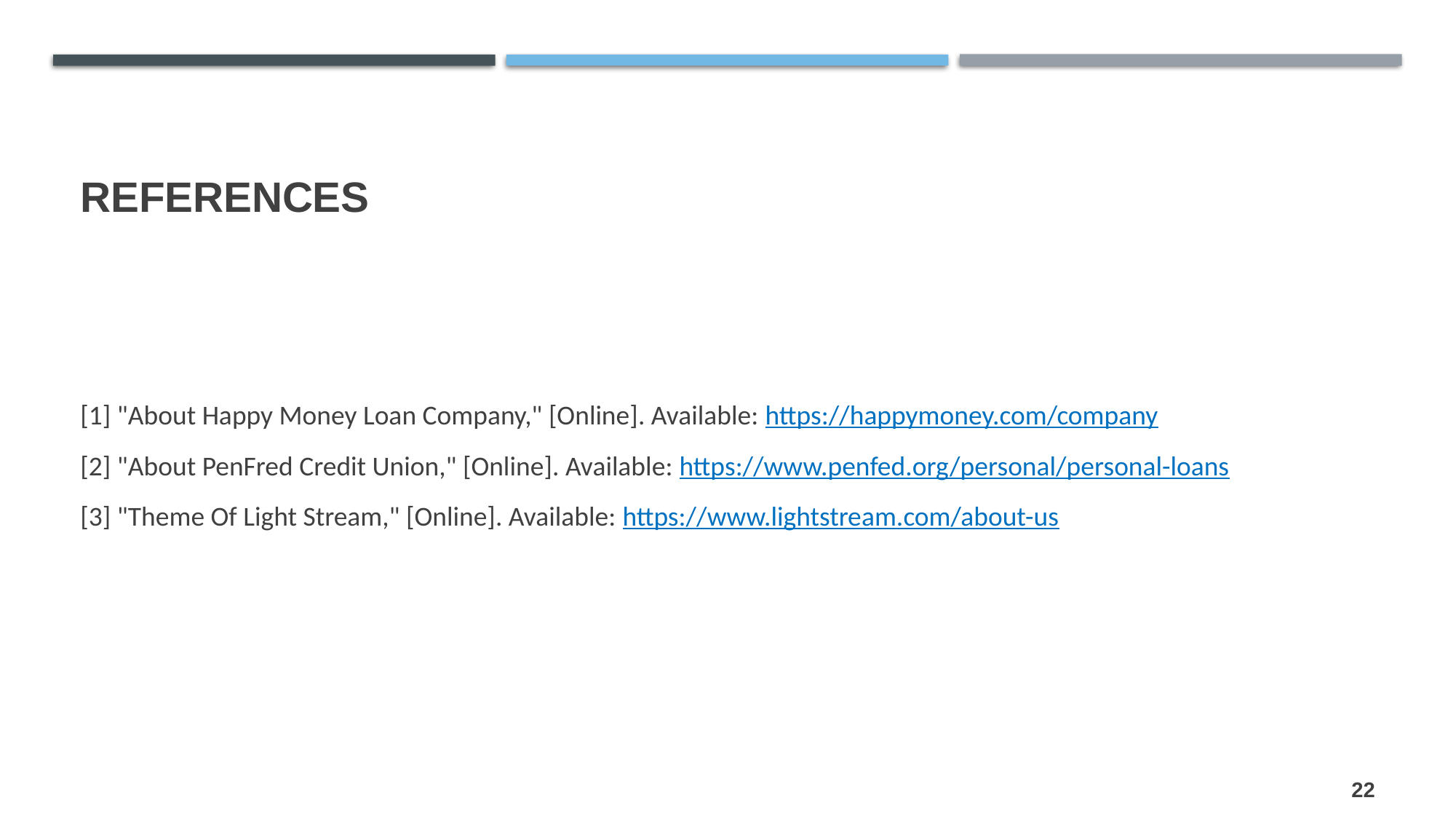

# REFERENCES
[1] "About Happy Money Loan Company," [Online]. Available: https://happymoney.com/company
[2] "About PenFred Credit Union," [Online]. Available: https://www.penfed.org/personal/personal-loans
[3] "Theme Of Light Stream," [Online]. Available: https://www.lightstream.com/about-us

22